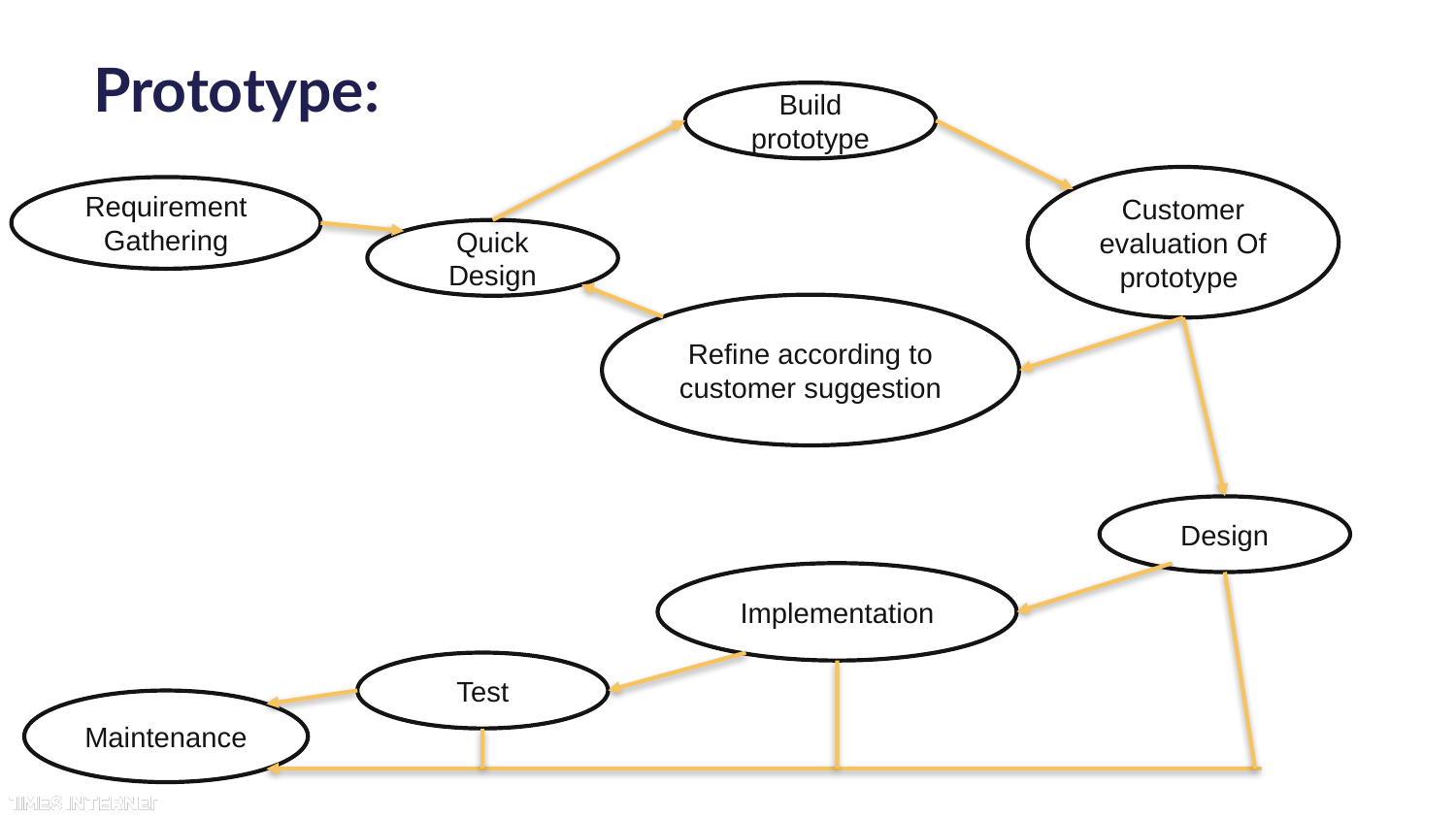

# Prototype:
Build prototype
Customer evaluation Of prototype
Requirement
Gathering
Quick Design
Refine according to customer suggestion
Design
Implementation
Test
Maintenance